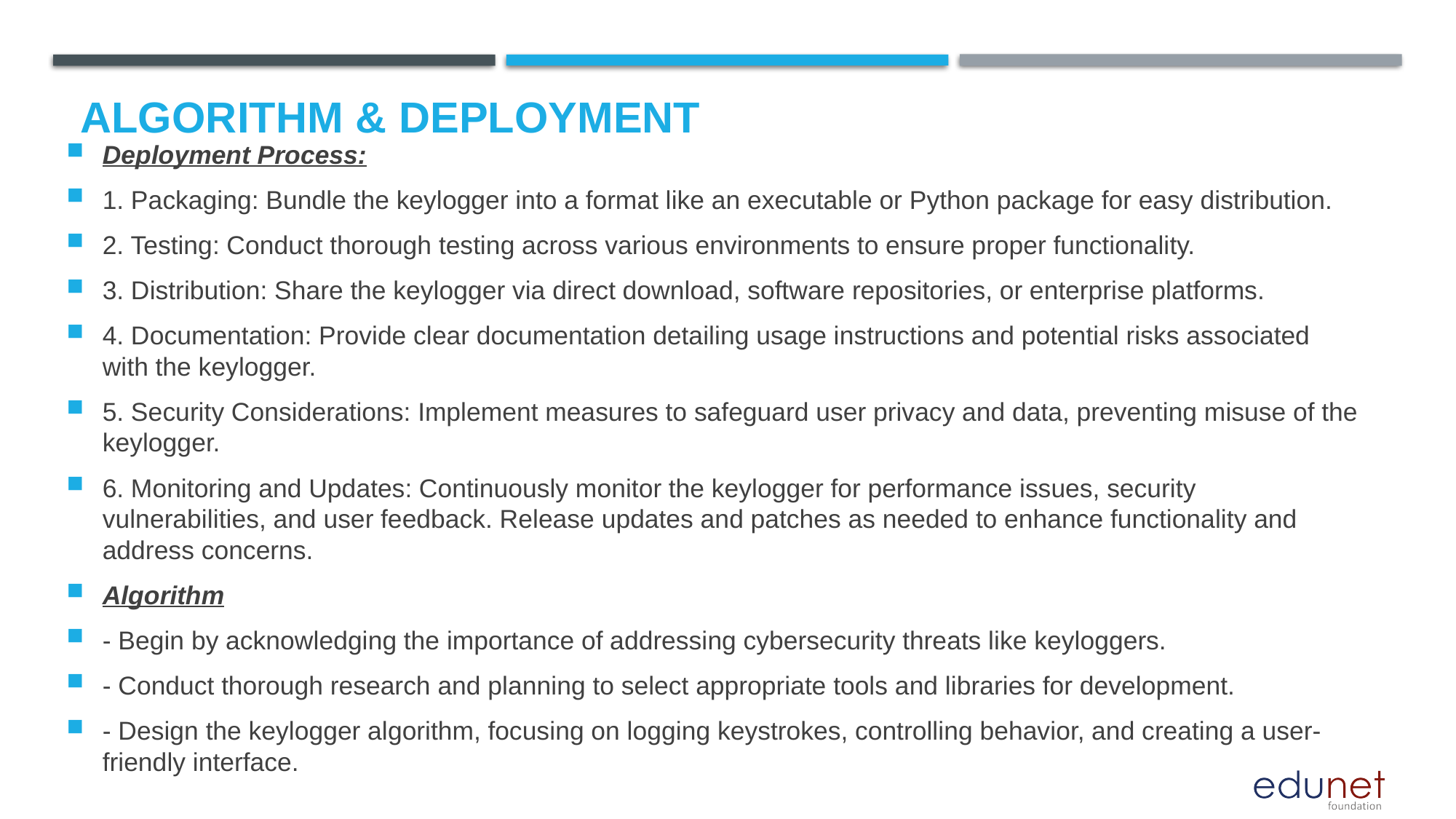

# Algorithm & Deployment
Deployment Process:
1. Packaging: Bundle the keylogger into a format like an executable or Python package for easy distribution.
2. Testing: Conduct thorough testing across various environments to ensure proper functionality.
3. Distribution: Share the keylogger via direct download, software repositories, or enterprise platforms.
4. Documentation: Provide clear documentation detailing usage instructions and potential risks associated with the keylogger.
5. Security Considerations: Implement measures to safeguard user privacy and data, preventing misuse of the keylogger.
6. Monitoring and Updates: Continuously monitor the keylogger for performance issues, security vulnerabilities, and user feedback. Release updates and patches as needed to enhance functionality and address concerns.
Algorithm
- Begin by acknowledging the importance of addressing cybersecurity threats like keyloggers.
- Conduct thorough research and planning to select appropriate tools and libraries for development.
- Design the keylogger algorithm, focusing on logging keystrokes, controlling behavior, and creating a user-friendly interface.